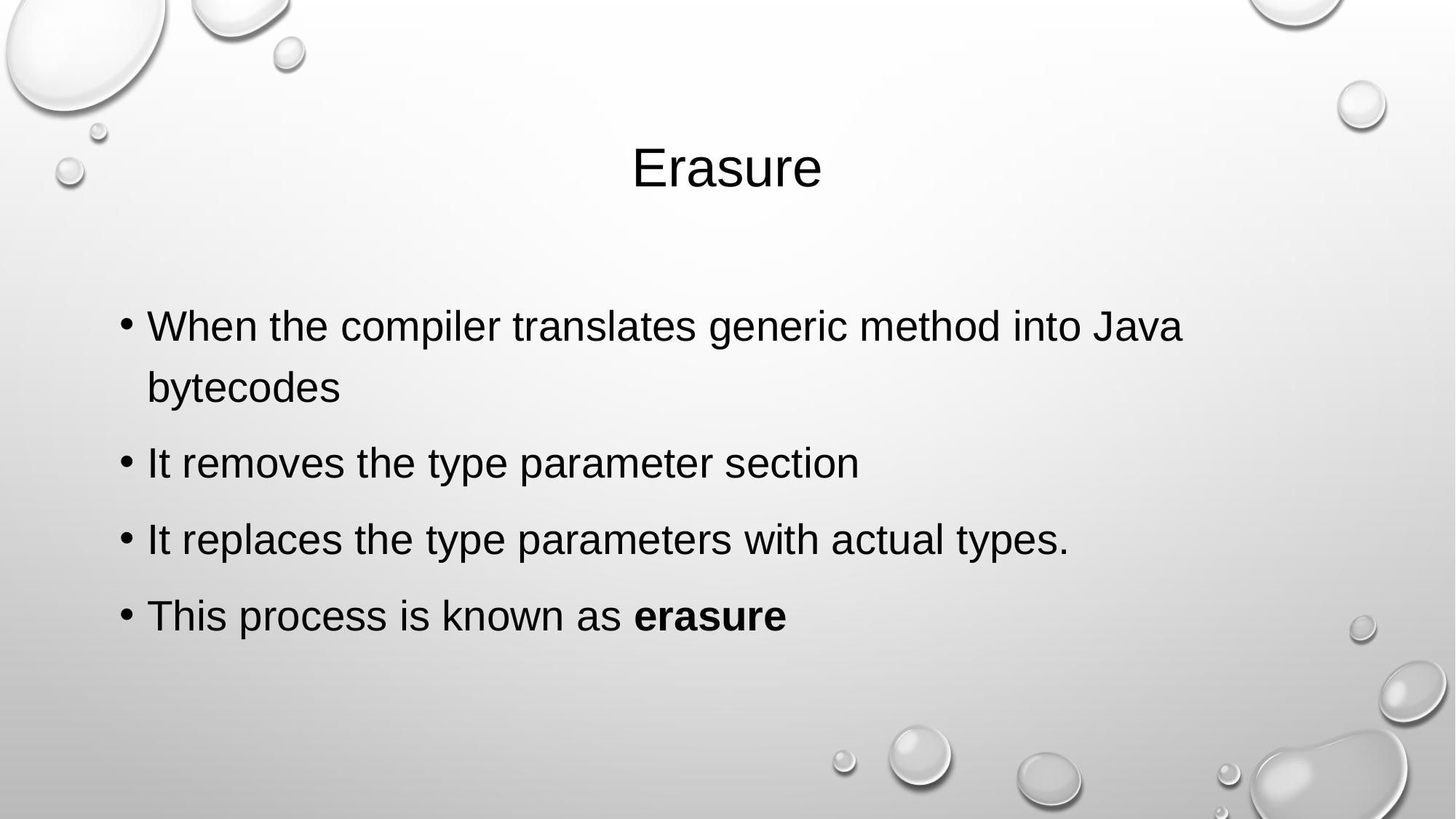

# Erasure
When the compiler translates generic method into Java bytecodes
It removes the type parameter section
It replaces the type parameters with actual types.
This process is known as erasure